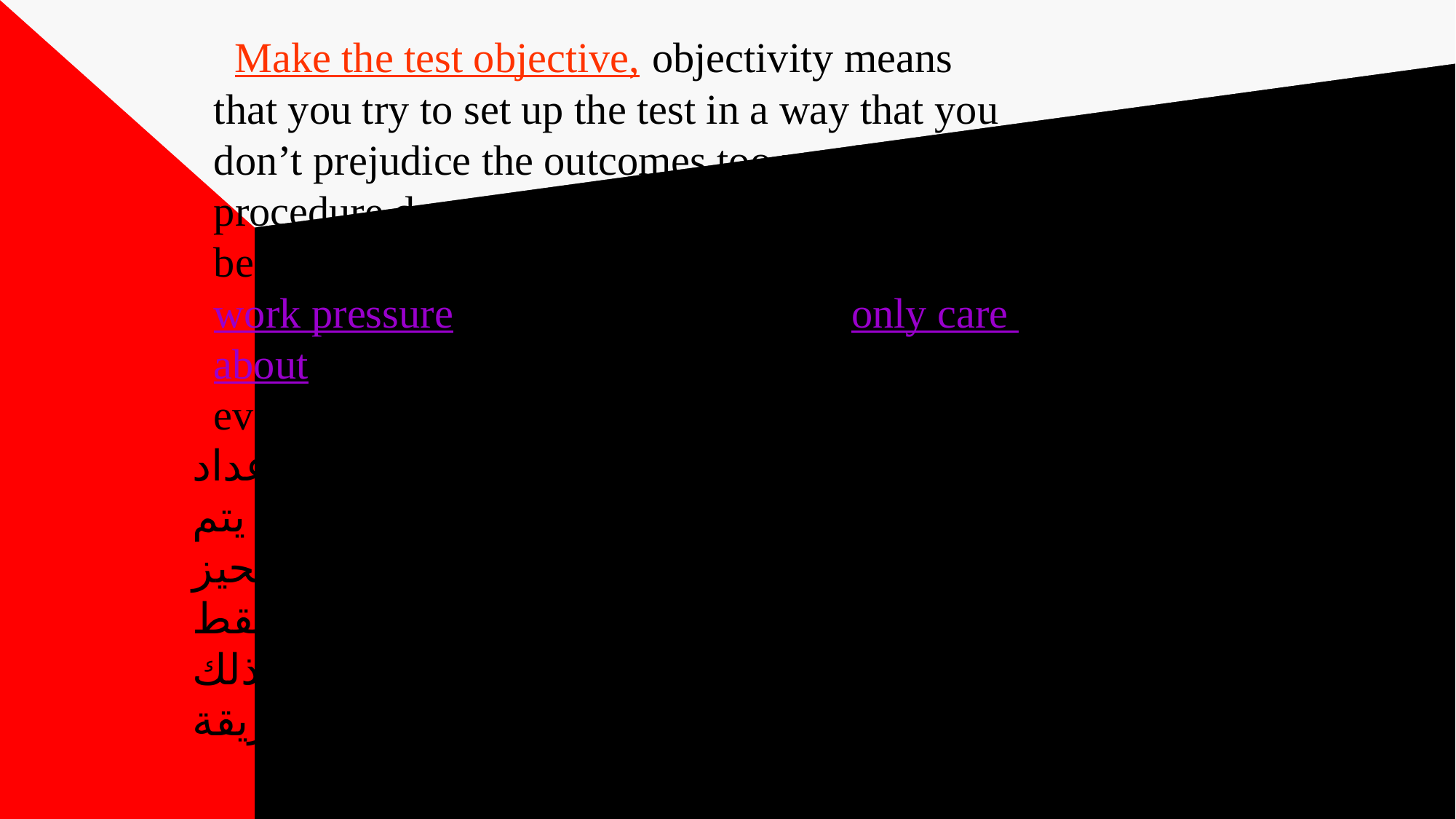

# Make the test objective, objectivity means that you try to set up the test in a way that you don’t prejudice the outcomes too much, so the procedure does not pass automatically, do not be bias. Bias can creep into your test from work pressure & other factors as you only care about getting the test form signed because everybody else does it this way. اجعل الاختبار موضوعيًا، والموضوعية تعني أن تحاول إعداد الاختبار بطريقة لا تؤثر على النتائج بشكل كبير، وبالتالي لا يتم اجتياز الإجراء تلقائيًا، فلا تكن متحيزًا. يمكن أن يتسلل التحيز إلى اختبارك من ضغوط العمل وعوامل أخرى لأنك تهتم فقط بالحصول على نموذج الاختبار الموقع لأن الجميع يفعلون ذلك بهذه الطريقة.